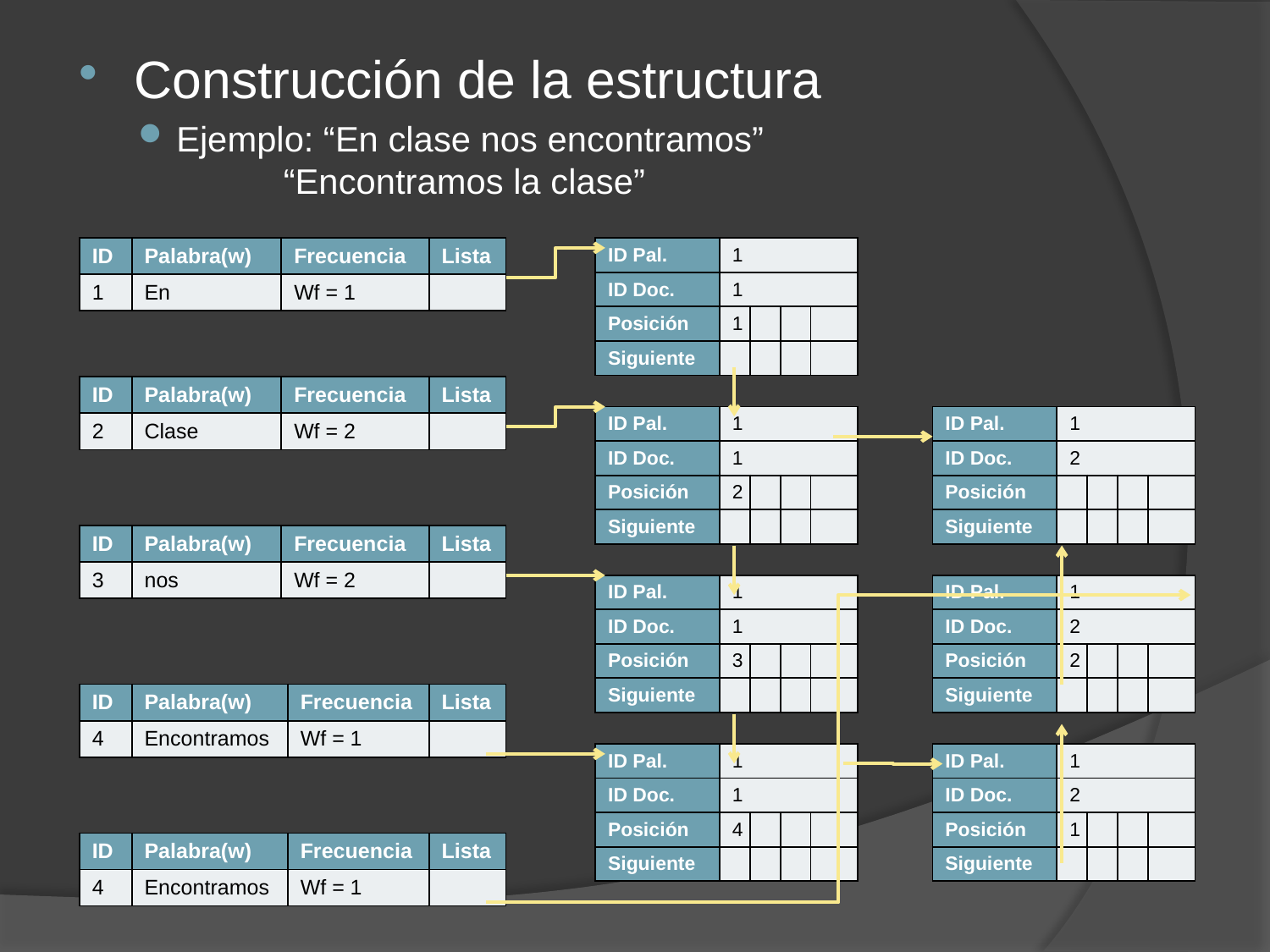

Construcción de la estructura
Ejemplo: “En clase nos encontramos”             		   	            “Encontramos la clase”

| ID | Palabra(w) | Frecuencia | Lista |
| --- | --- | --- | --- |
| 1 | En | Wf = 1 |  |
| ID Pal. | 1 |  |  |  |
| --- | --- | --- | --- | --- |
| ID Doc. | 1 |  |  |  |
| Posición | 1 |  |  |  |
| Siguiente |  |  |  |  |
| ID | Palabra(w) | Frecuencia | Lista |
| --- | --- | --- | --- |
| 2 | Clase | Wf = 2 |  |
| ID Pal. | 1 |  |  |  |
| --- | --- | --- | --- | --- |
| ID Doc. | 1 |  |  |  |
| Posición | 2 |  |  |  |
| Siguiente |  |  |  |  |
| ID Pal. | 1 |  |  |  |
| --- | --- | --- | --- | --- |
| ID Doc. | 2 |  |  |  |
| Posición |  |  |  |  |
| Siguiente |  |  |  |  |
| ID | Palabra(w) | Frecuencia | Lista |
| --- | --- | --- | --- |
| 3 | nos | Wf = 2 |  |
| ID Pal. | 1 |  |  |  |
| --- | --- | --- | --- | --- |
| ID Doc. | 1 |  |  |  |
| Posición | 3 |  |  |  |
| Siguiente |  |  |  |  |
| ID Pal. | 1 |  |  |  |
| --- | --- | --- | --- | --- |
| ID Doc. | 2 |  |  |  |
| Posición | 2 |  |  |  |
| Siguiente |  |  |  |  |
| ID | Palabra(w) | Frecuencia | Lista |
| --- | --- | --- | --- |
| 4 | Encontramos | Wf = 1 |  |
| ID Pal. | 1 |  |  |  |
| --- | --- | --- | --- | --- |
| ID Doc. | 1 |  |  |  |
| Posición | 4 |  |  |  |
| Siguiente |  |  |  |  |
| ID Pal. | 1 |  |  |  |
| --- | --- | --- | --- | --- |
| ID Doc. | 2 |  |  |  |
| Posición | 1 |  |  |  |
| Siguiente |  |  |  |  |
| ID | Palabra(w) | Frecuencia | Lista |
| --- | --- | --- | --- |
| 4 | Encontramos | Wf = 1 |  |